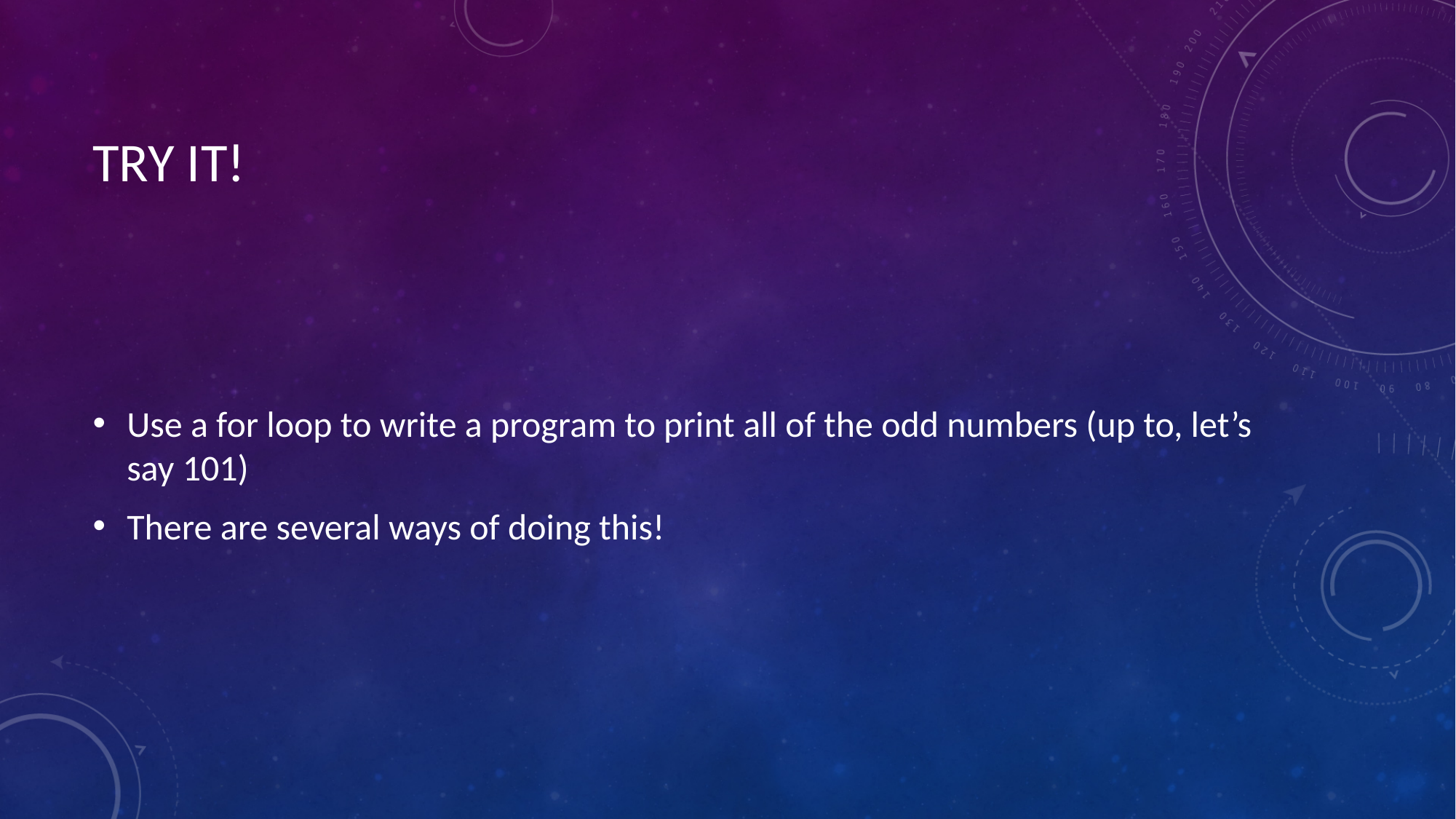

# Try it!
Use a for loop to write a program to print all of the odd numbers (up to, let’s say 101)
There are several ways of doing this!